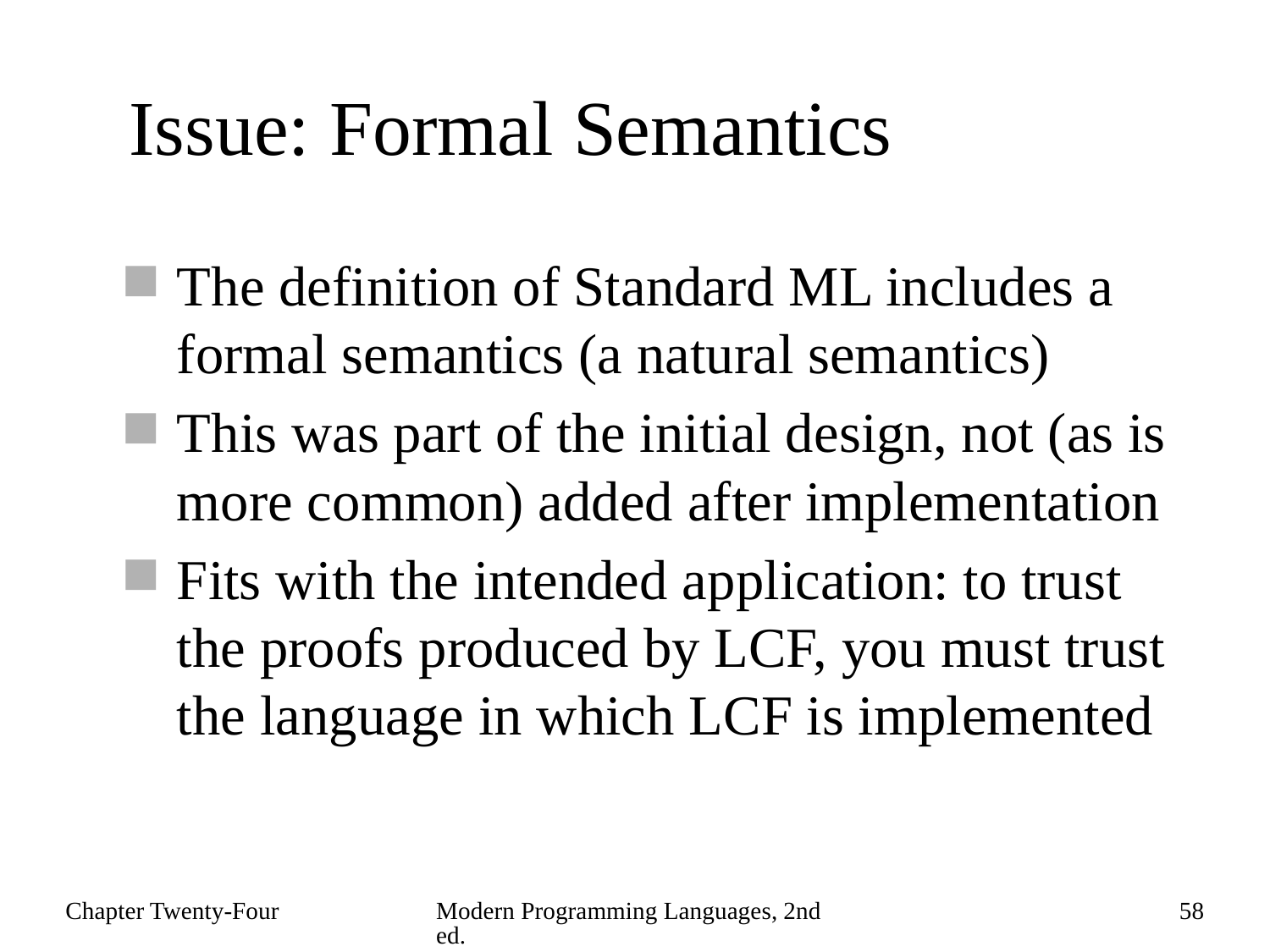

# Issue: Formal Semantics
The definition of Standard ML includes a formal semantics (a natural semantics)
This was part of the initial design, not (as is more common) added after implementation
Fits with the intended application: to trust the proofs produced by LCF, you must trust the language in which LCF is implemented
Chapter Twenty-Four
Modern Programming Languages, 2nd ed.
58